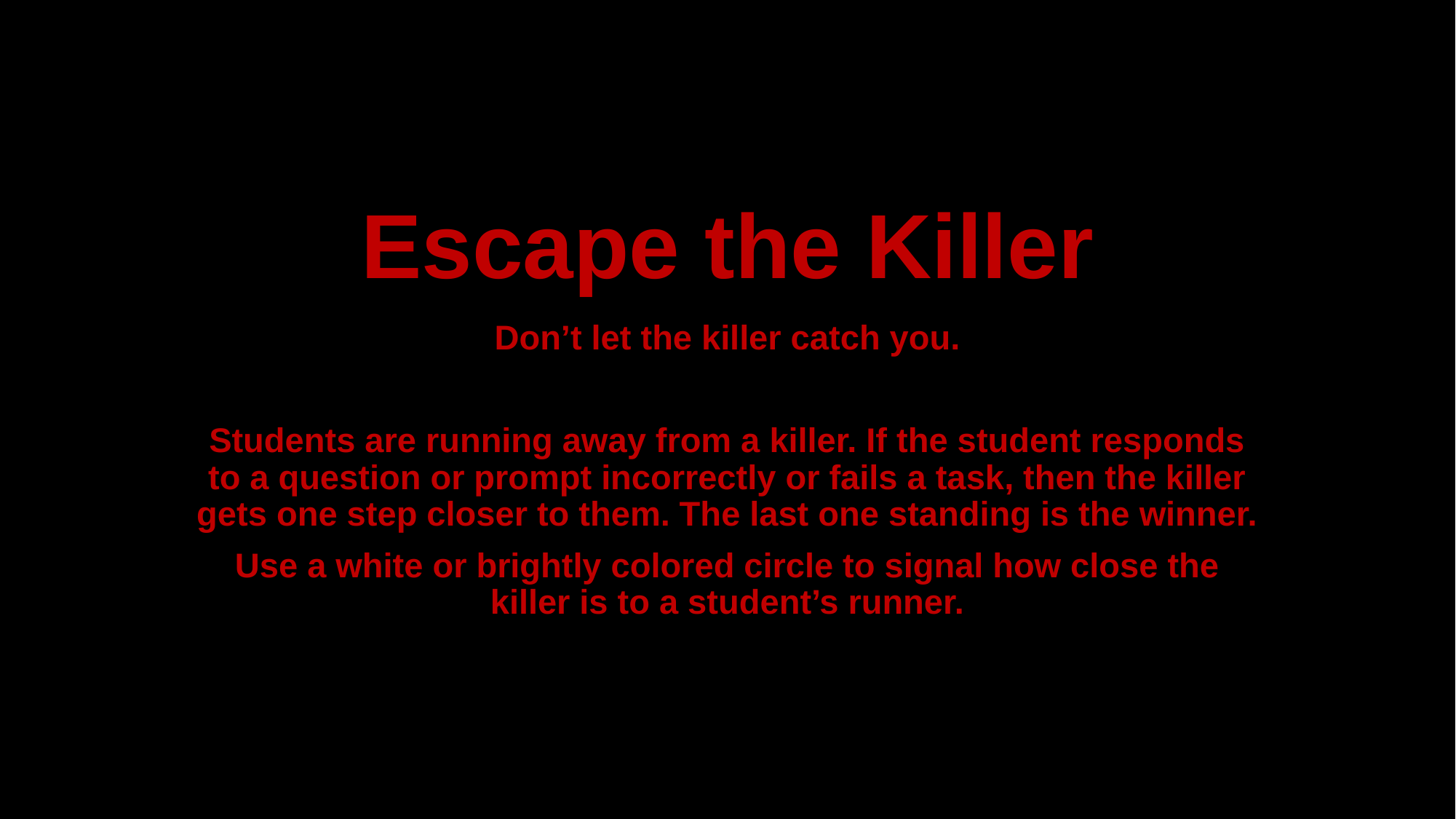

# Escape the Killer
Don’t let the killer catch you.

Students are running away from a killer. If the student responds to a question or prompt incorrectly or fails a task, then the killer gets one step closer to them. The last one standing is the winner.
Use a white or brightly colored circle to signal how close the killer is to a student’s runner.